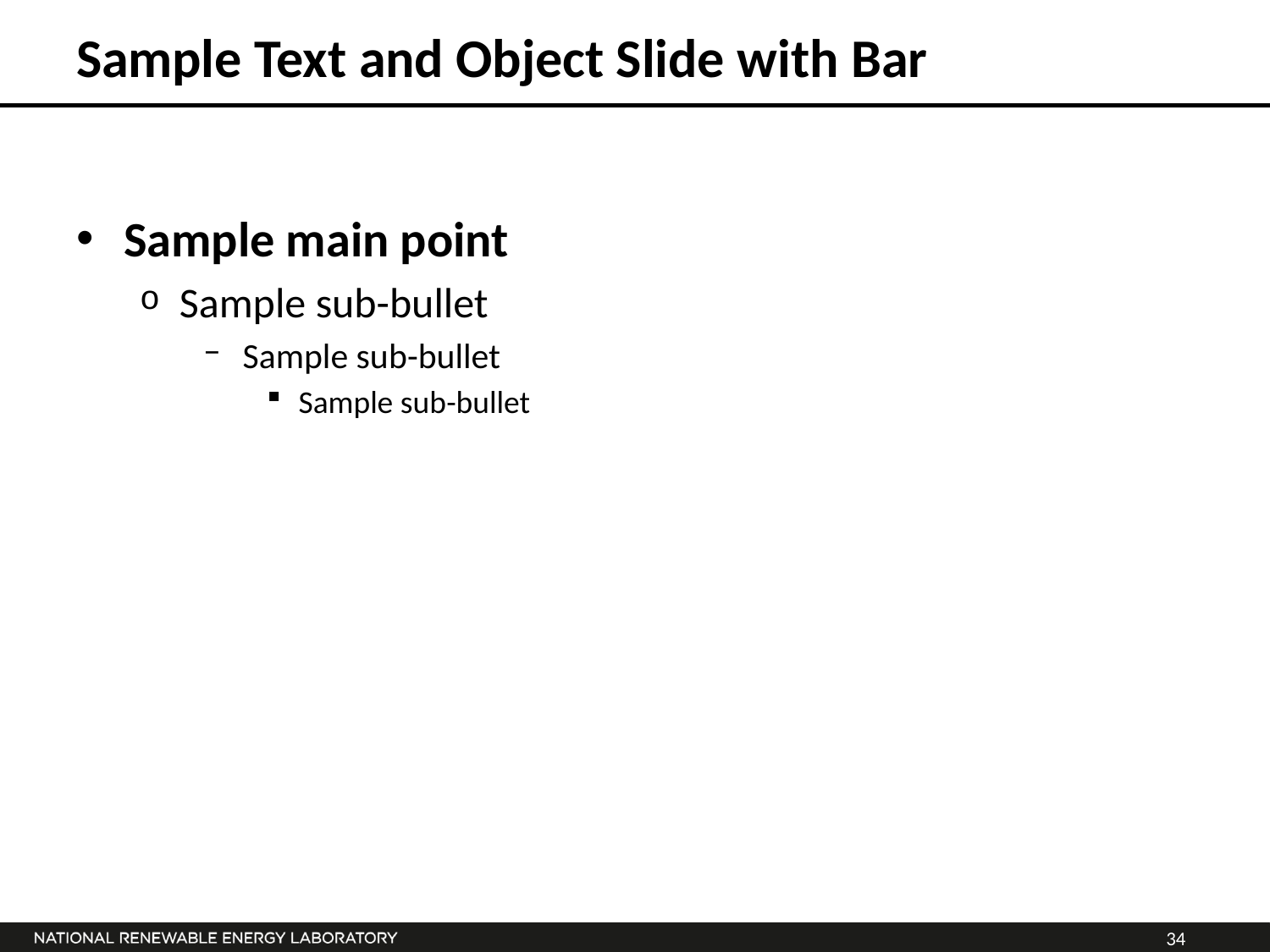

# Sample Text and Object Slide with Bar
Sample main point
Sample sub-bullet
Sample sub-bullet
Sample sub-bullet